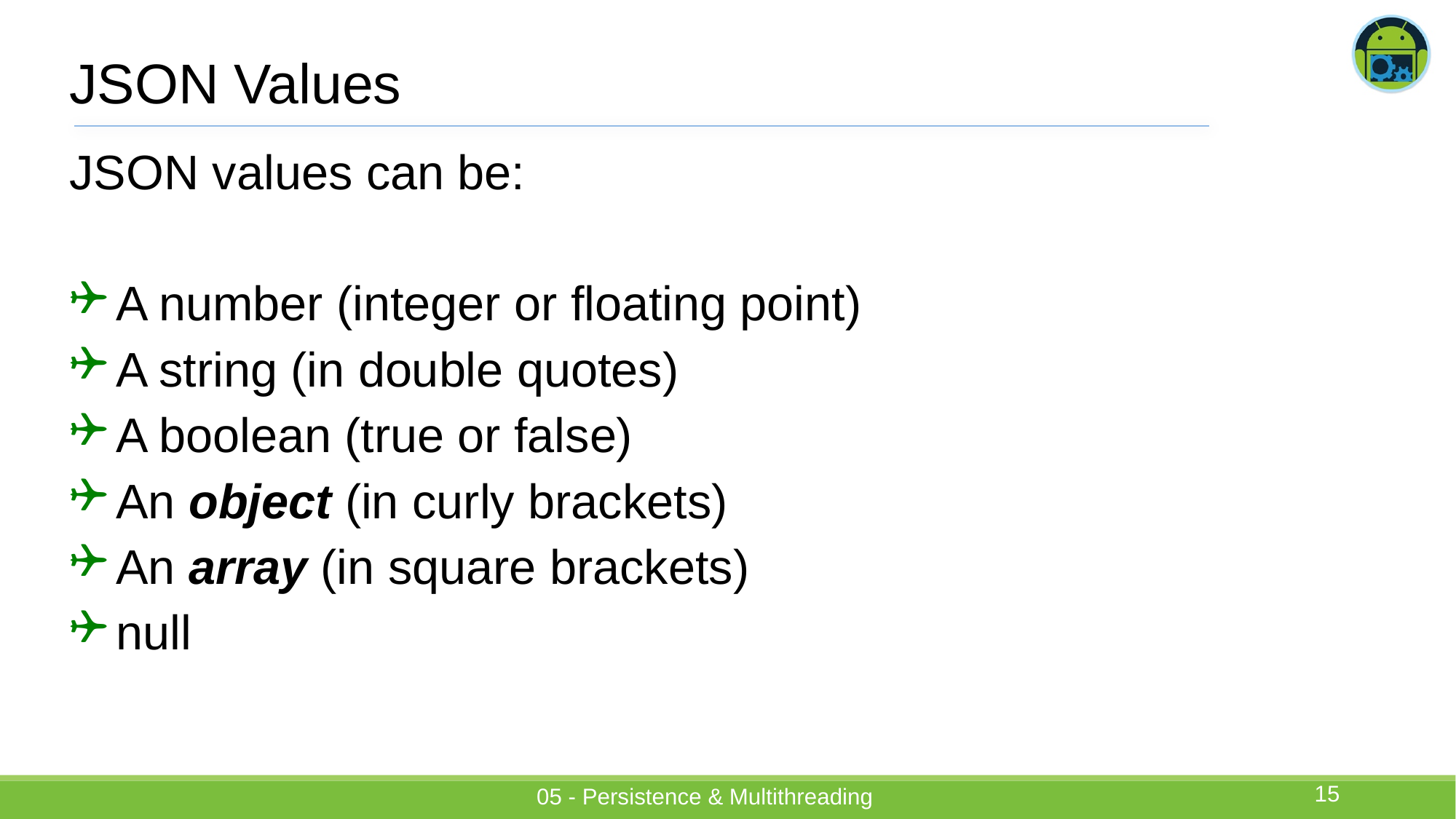

# JSON Values
JSON values can be:

A number (integer or floating point)
A string (in double quotes)
A boolean (true or false)
An object (in curly brackets)
An array (in square brackets)
null
15
05 - Persistence & Multithreading